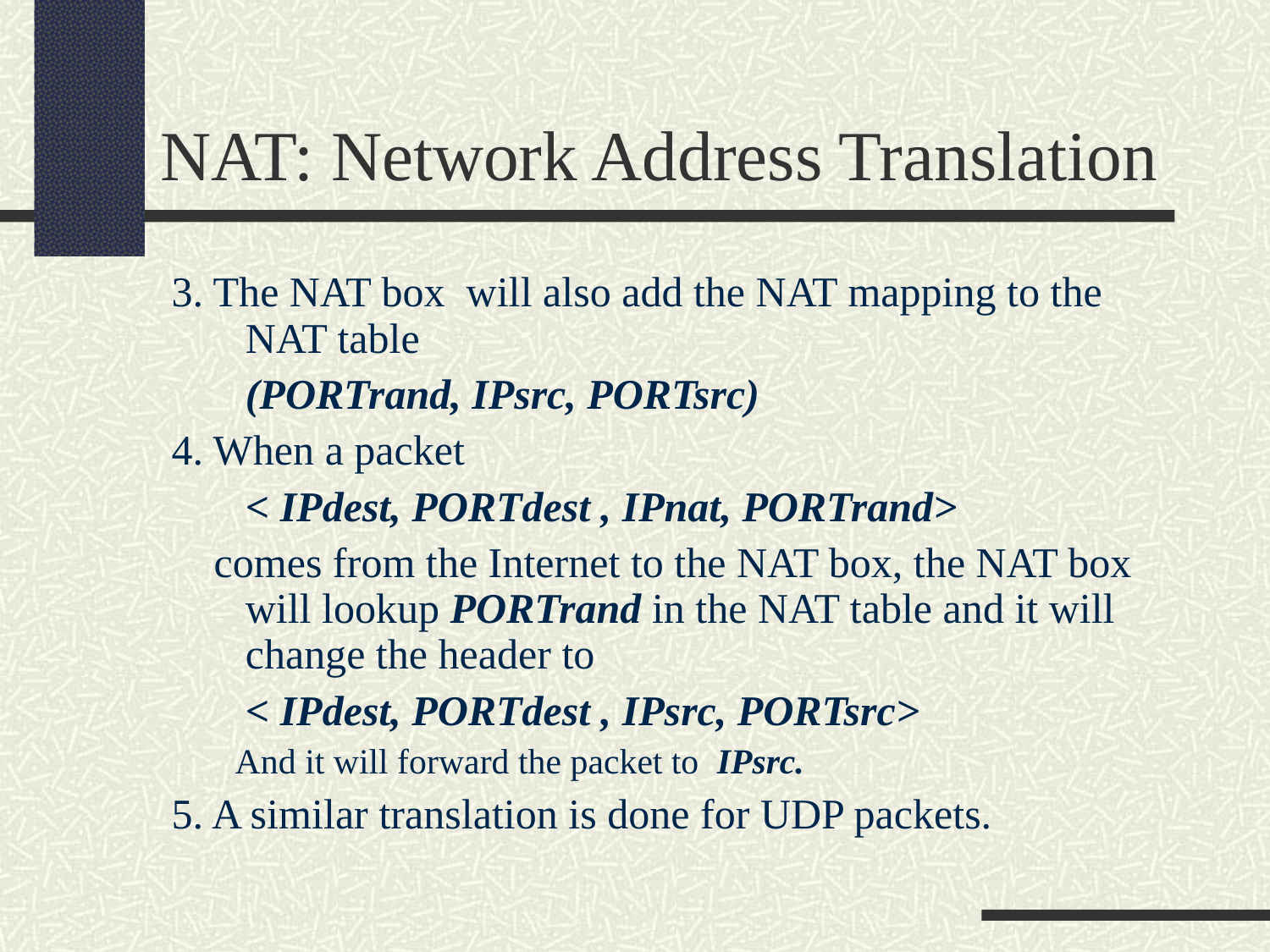

NAT: Network Address Translation
3. The NAT box  will also add the NAT mapping to the NAT table
	(PORTrand, IPsrc, PORTsrc)
4. When a packet
	< IPdest, PORTdest , IPnat, PORTrand>
    comes from the Internet to the NAT box, the NAT box will lookup PORTrand in the NAT table and it will change the header to
	< IPdest, PORTdest , IPsrc, PORTsrc>
And it will forward the packet to  IPsrc.
5. A similar translation is done for UDP packets.